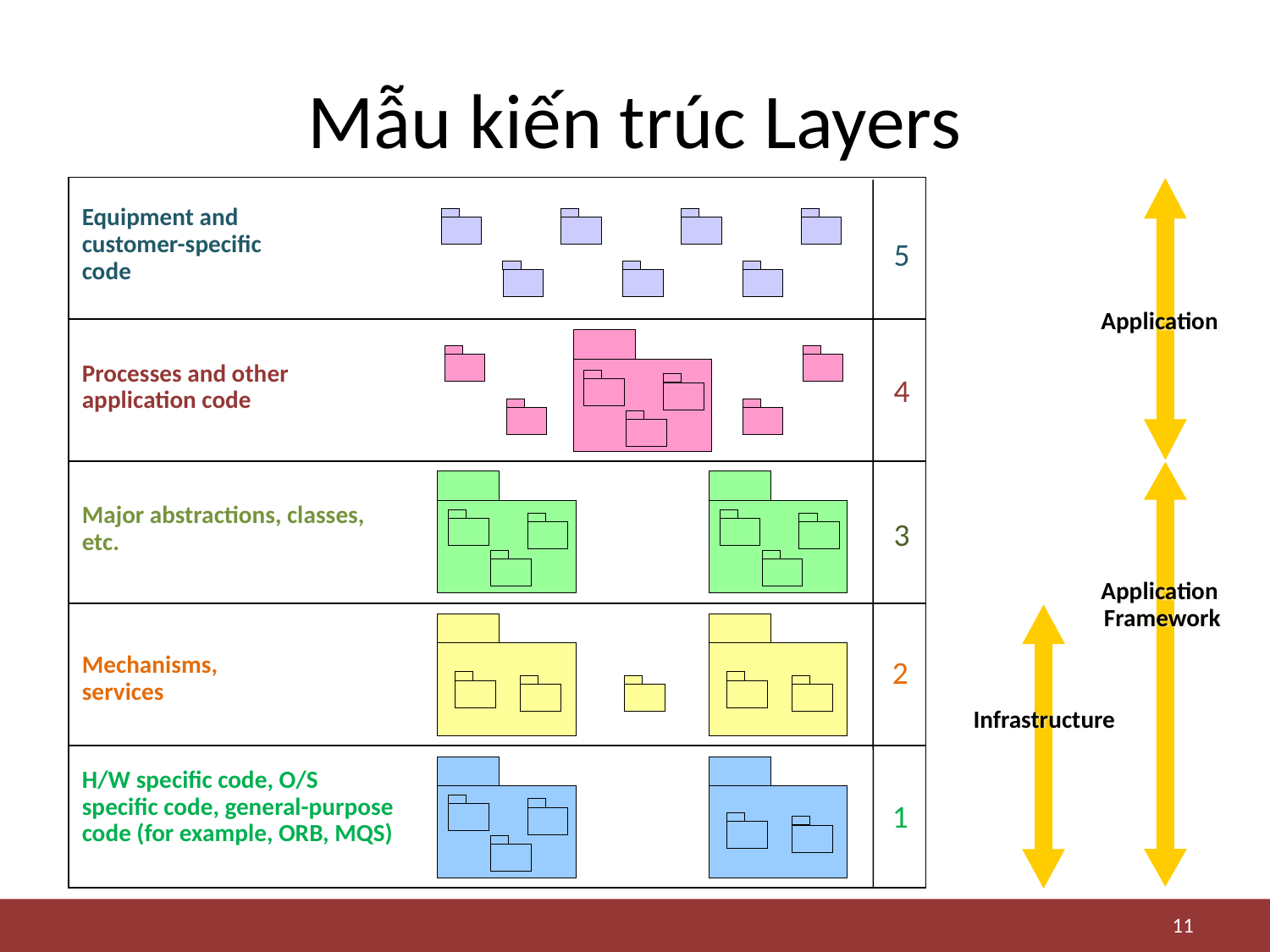

# Mẫu kiến trúc Layers

Equipment and
customer-specific
code

5

Application

Processes and other application code
4

Major abstractions, classes, etc.
3

Application
Framework

2
Mechanisms,
services

Infrastructure

H/W specific code, O/S specific code, general-purpose code (for example, ORB, MQS)
1

11